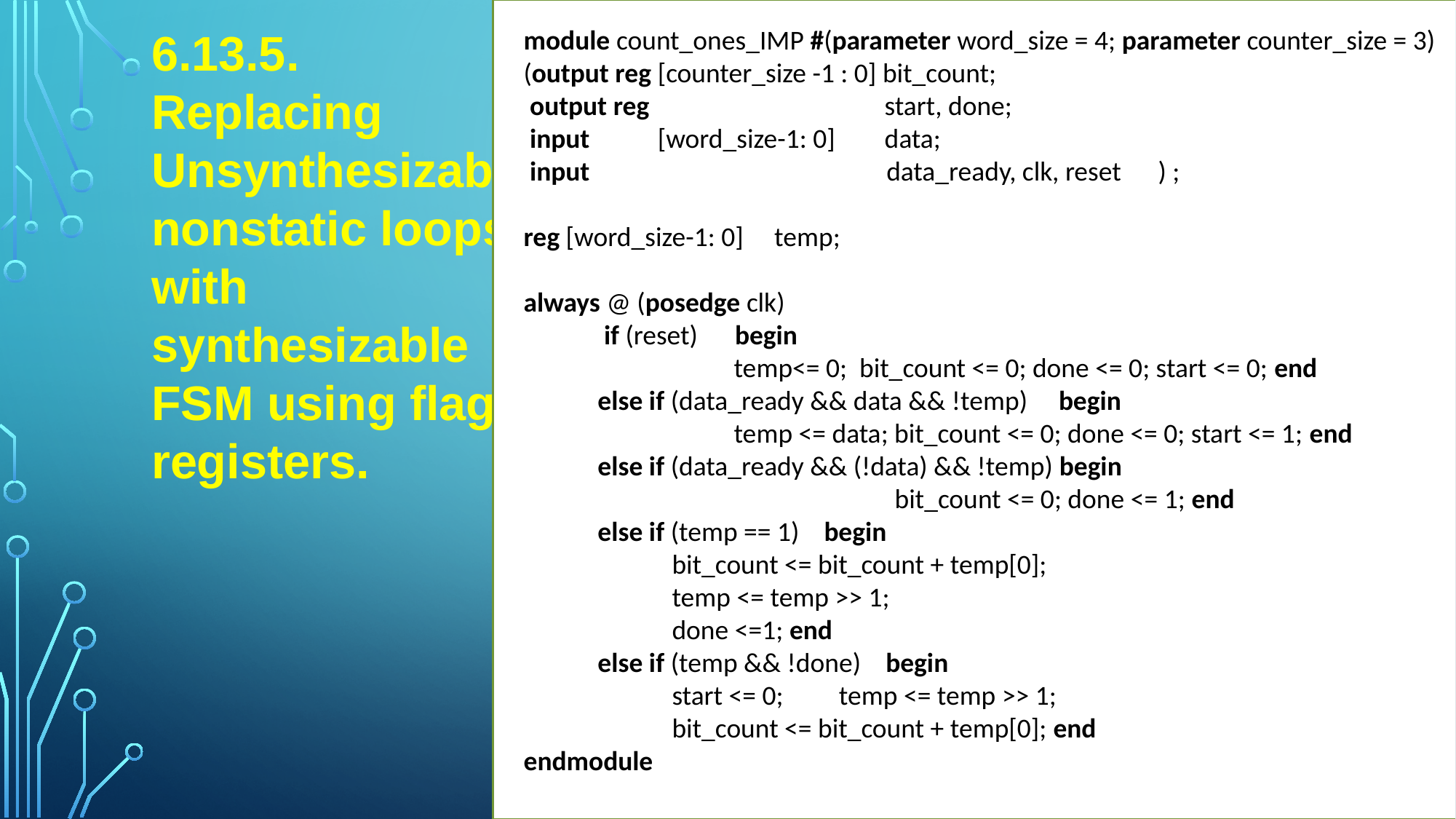

6.13.5.
Replacing  Unsynthesizable nonstatic loops
with
synthesizable
FSM using flag
registers.
module count_ones_IMP #(parameter word_size = 4; parameter counter_size = 3)
(output reg [counter_size -1 : 0] bit_count;
 output reg                                      start, done;
 input           [word_size-1: 0]        data;
 input                                                data_ready, clk, reset      ) ;

reg [word_size-1: 0]     temp;

always @ (posedge clk)
             if (reset)      begin
                                  temp<= 0;  bit_count <= 0; done <= 0; start <= 0; end
            else if (data_ready && data && !temp)     begin
                                  temp <= data; bit_count <= 0; done <= 0; start <= 1; end
            else if (data_ready && (!data) && !temp) begin
                                                            bit_count <= 0; done <= 1; end
            else if (temp == 1)    begin
                        bit_count <= bit_count + temp[0];
                        temp <= temp >> 1;
                        done <=1; end
            else if (temp && !done)    begin
                        start <= 0;         temp <= temp >> 1;
                        bit_count <= bit_count + temp[0]; end
endmodule